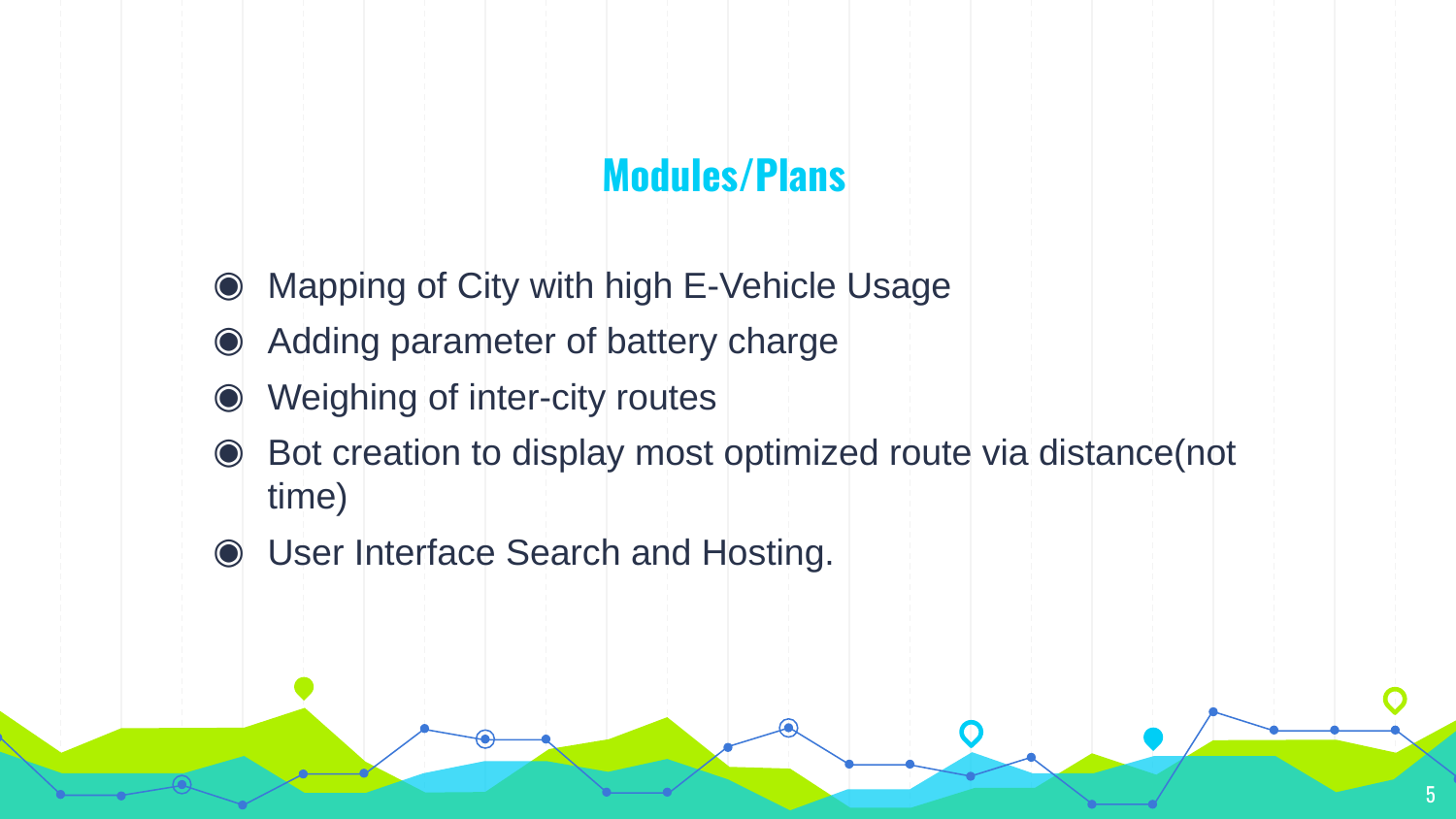

# Modules/Plans
Mapping of City with high E-Vehicle Usage
Adding parameter of battery charge
Weighing of inter-city routes
Bot creation to display most optimized route via distance(not time)
User Interface Search and Hosting.
5